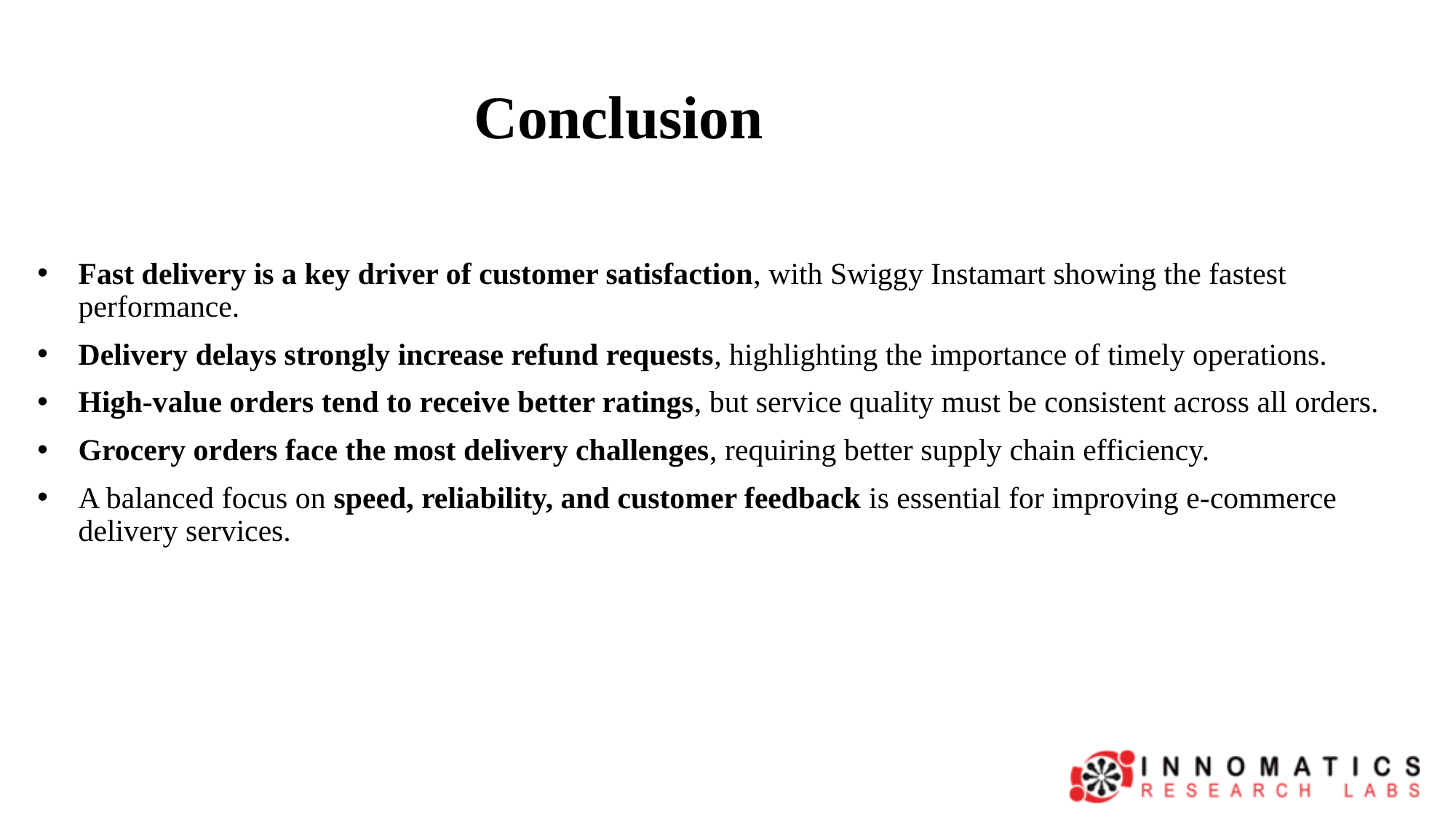

# Conclusion
Fast delivery is a key driver of customer satisfaction, with Swiggy Instamart showing the fastest performance.
Delivery delays strongly increase refund requests, highlighting the importance of timely operations.
High-value orders tend to receive better ratings, but service quality must be consistent across all orders.
Grocery orders face the most delivery challenges, requiring better supply chain efficiency.
A balanced focus on speed, reliability, and customer feedback is essential for improving e-commerce delivery services.